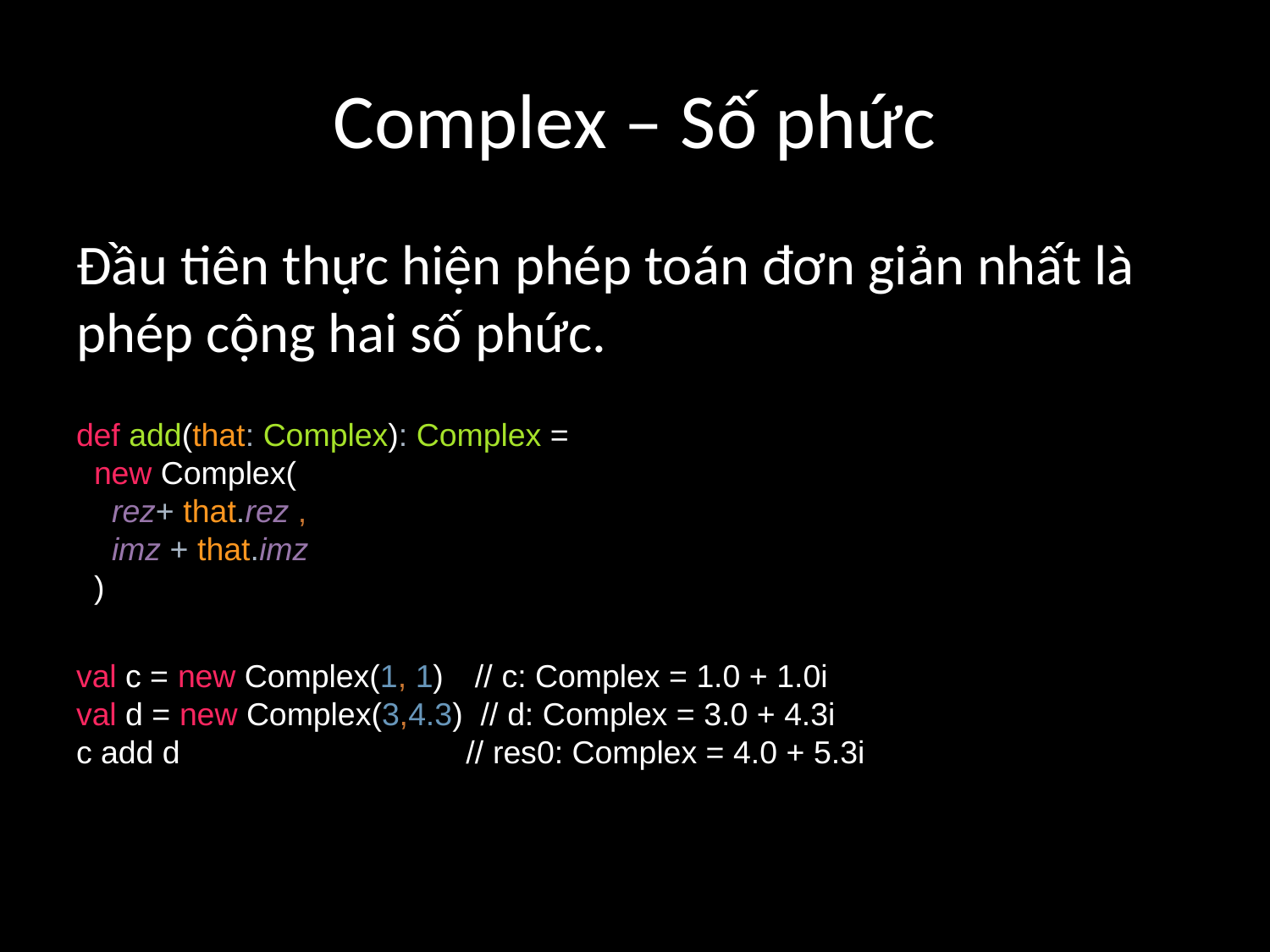

# Complex – Số phức
Đầu tiên thực hiện phép toán đơn giản nhất là phép cộng hai số phức.

def add(that: Complex): Complex =
  new Complex(
    rez+ that.rez ,
    imz + that.imz
  )

val c = new Complex(1, 1) 	  // c: Complex = 1.0 + 1.0i
val d = new Complex(3,4.3)  // d: Complex = 3.0 + 4.3i
c add d 			 // res0: Complex = 4.0 + 5.3i